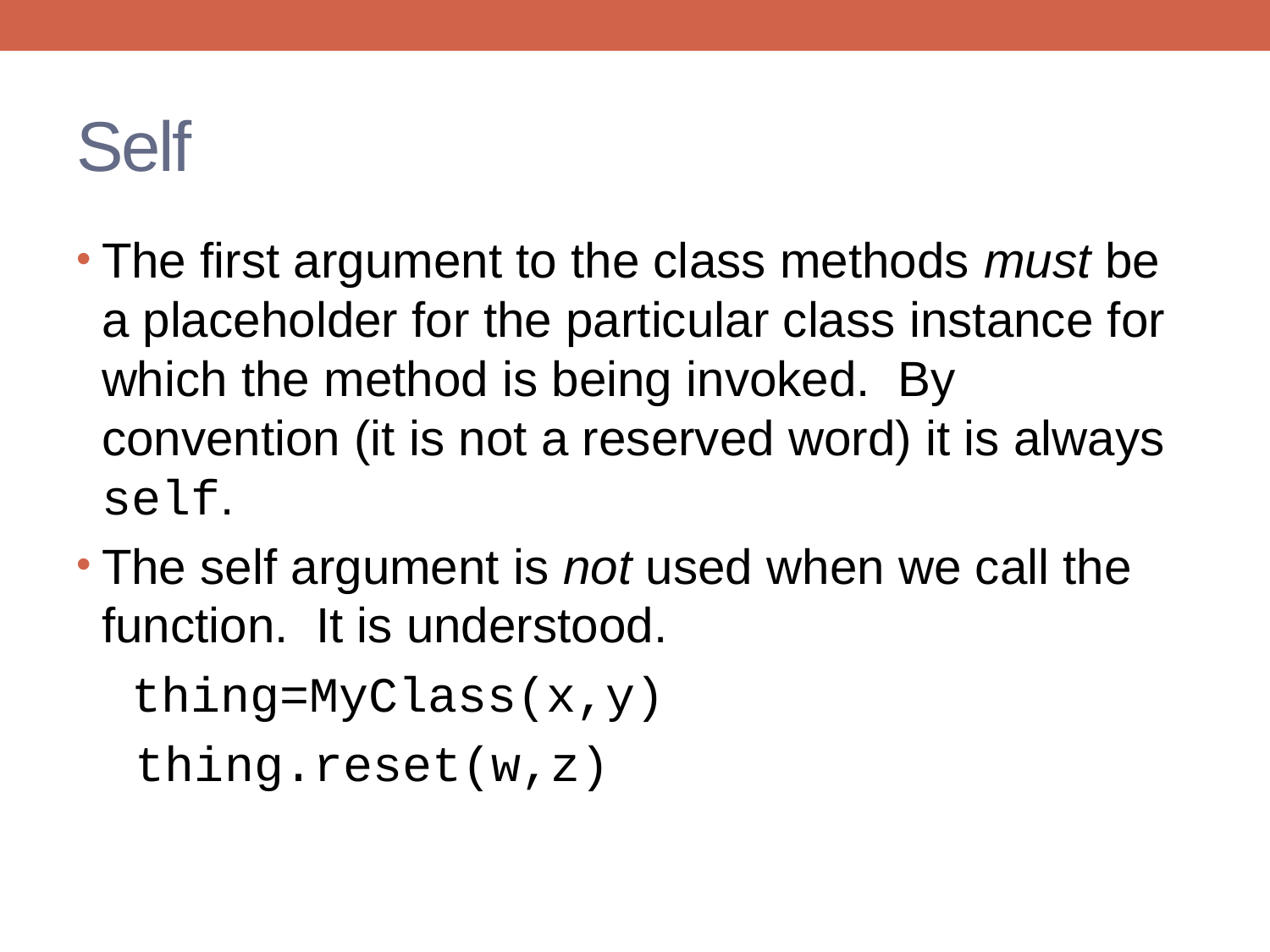

# Self
The first argument to the class methods must be a placeholder for the particular class instance for which the method is being invoked.  By convention (it is not a reserved word) it is always self.
The self argument is not used when we call the function.  It is understood.
    thing=MyClass(x,y)
  thing.reset(w,z)